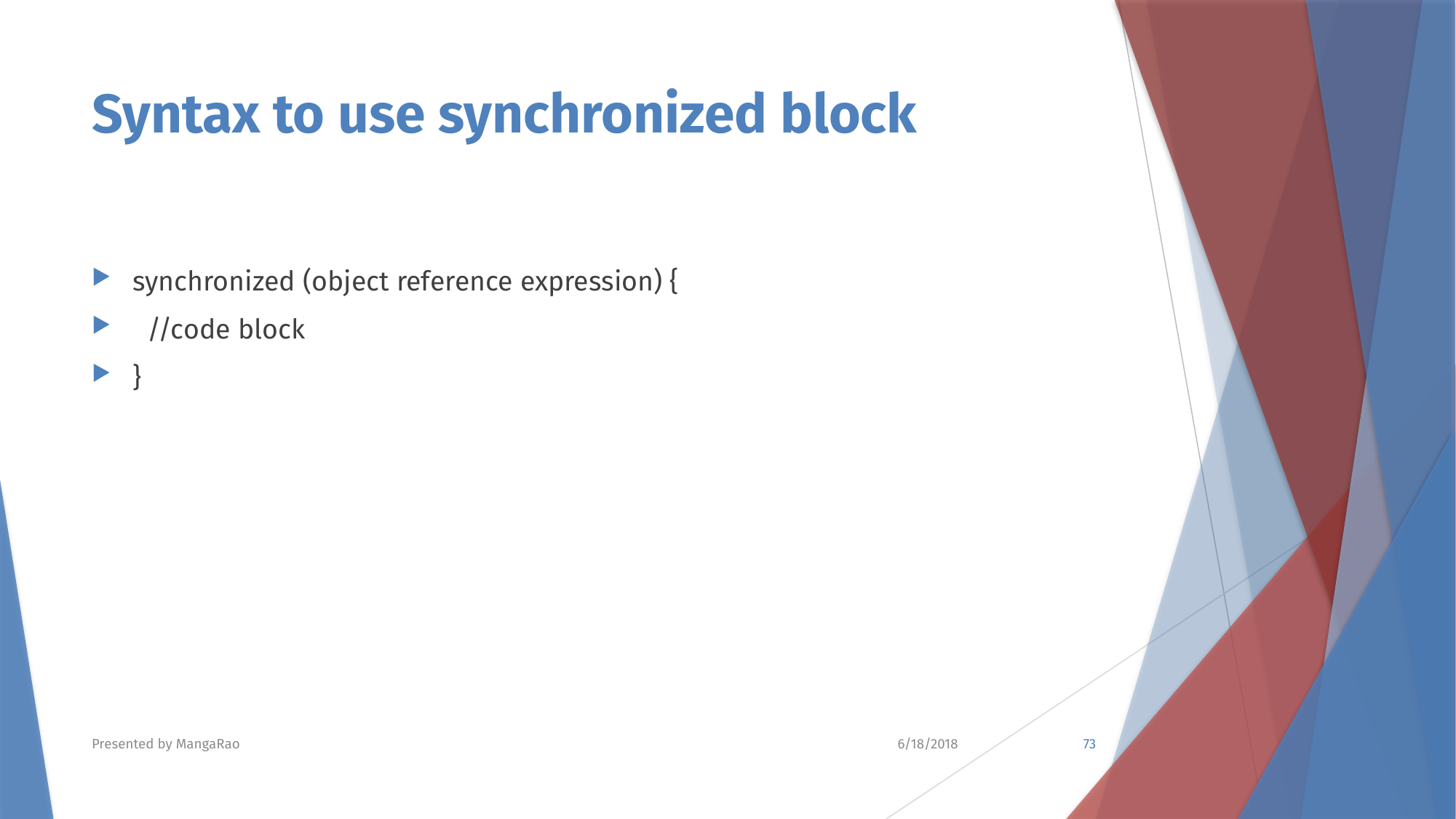

# Syntax to use synchronized block
synchronized (object reference expression) {
  //code block
}

Presented by MangaRao
6/18/2018
73